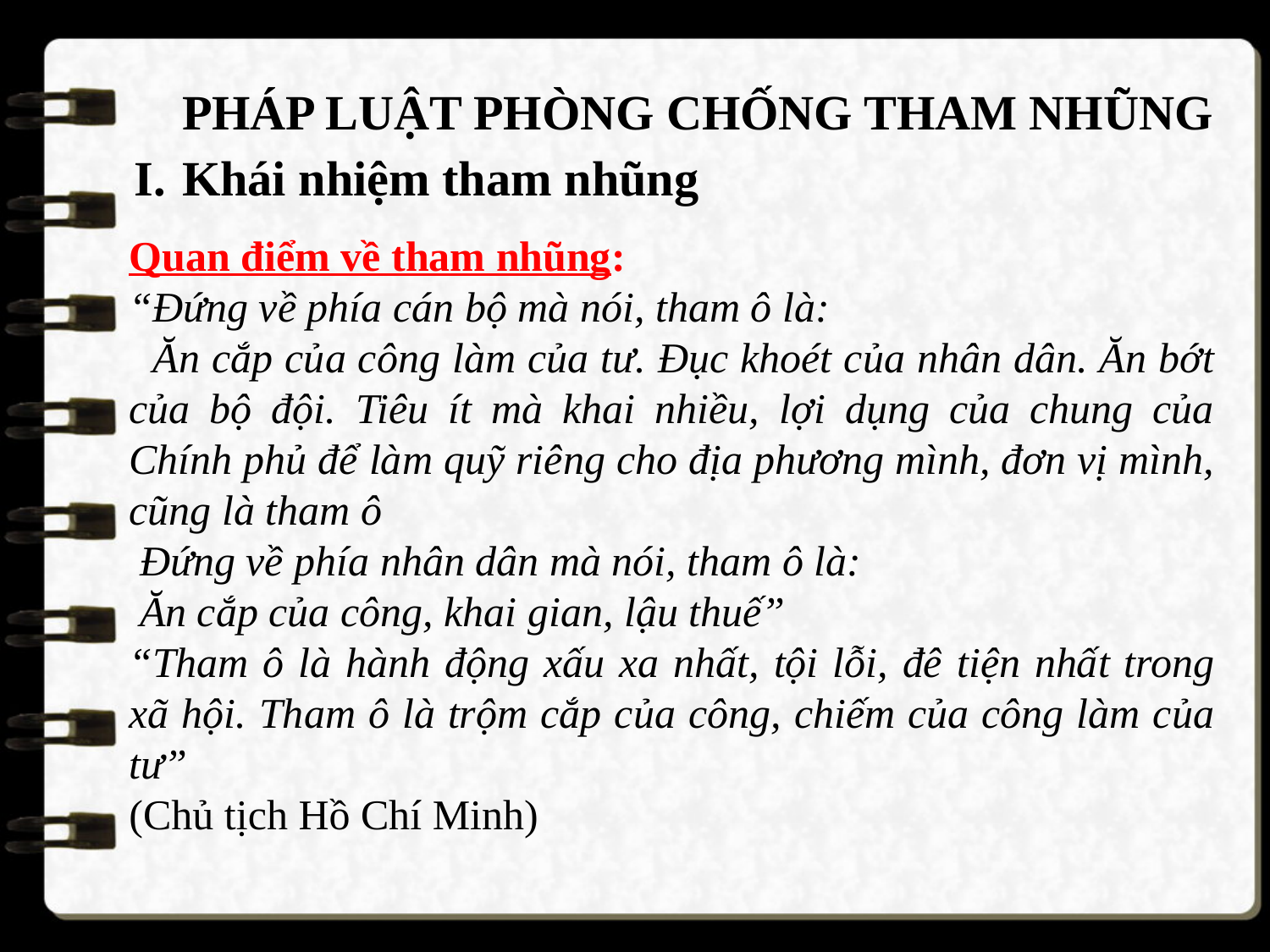

PHÁP LUẬT PHÒNG CHỐNG THAM NHŨNG
Khái nhiệm tham nhũng

Quan điểm về tham nhũng:
“Đứng về phía cán bộ mà nói, tham ô là:
  Ăn cắp của công làm của tư. Đục khoét của nhân dân. Ăn bớt của bộ đội. Tiêu ít mà khai nhiều, lợi dụng của chung của Chính phủ để làm quỹ riêng cho địa phương mình, đơn vị mình, cũng là tham ô
 Đứng về phía nhân dân mà nói, tham ô là:
 Ăn cắp của công, khai gian, lậu thuế”
“Tham ô là hành động xấu xa nhất, tội lỗi, đê tiện nhất trong xã hội. Tham ô là trộm cắp của công, chiếm của công làm của tư”
(Chủ tịch Hồ Chí Minh)